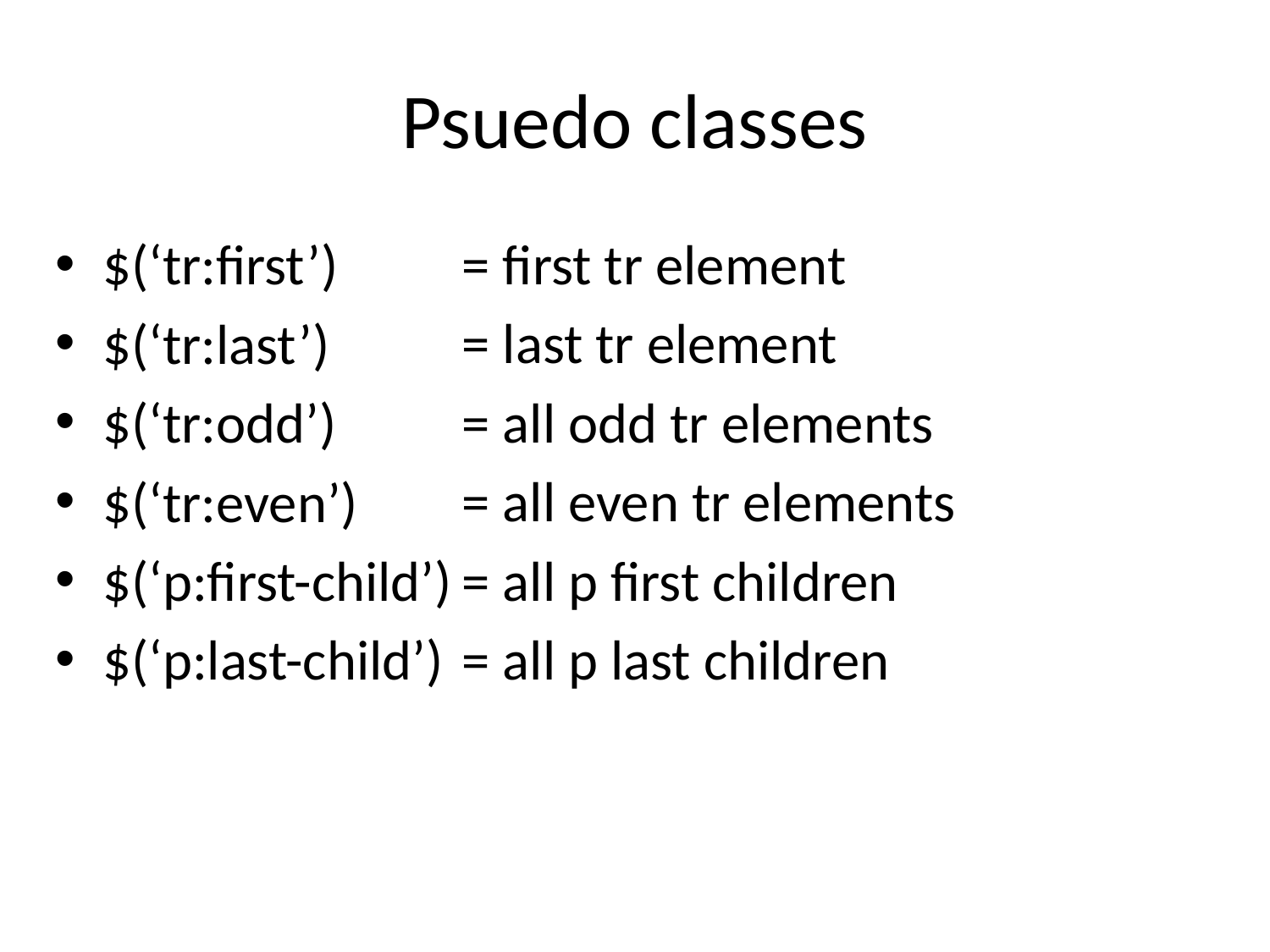

# Psuedo classes
$(‘tr:first’)
$(‘tr:last’)
$(‘tr:odd’)
$(‘tr:even’)
$(‘p:first-child’)
$(‘p:last-child’)
= first tr element
= last tr element
= all odd tr elements
= all even tr elements
= all p first children
= all p last children